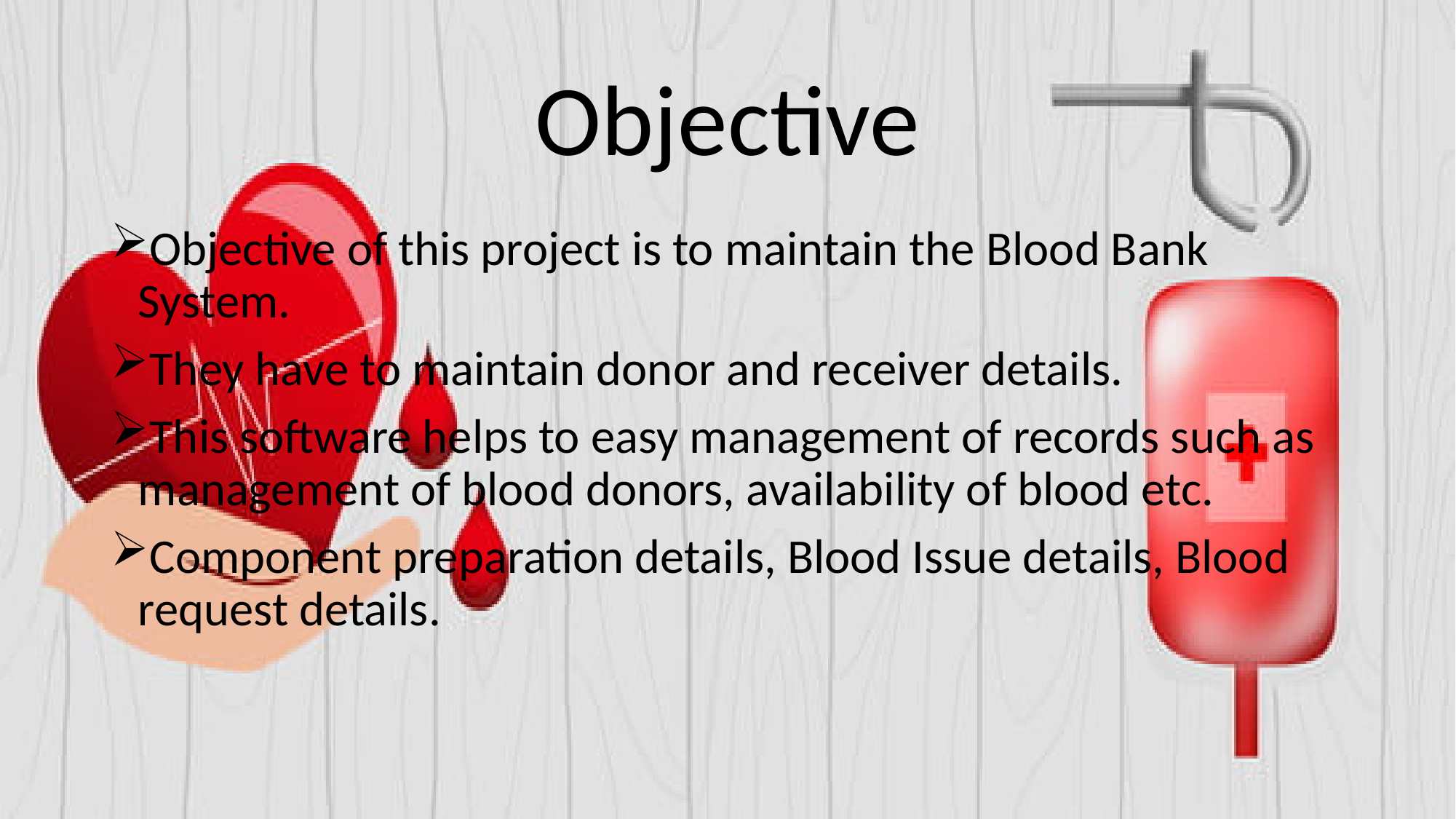

# Objective
Objective of this project is to maintain the Blood Bank System.
They have to maintain donor and receiver details.
This software helps to easy management of records such as management of blood donors, availability of blood etc.
Component preparation details, Blood Issue details, Blood request details.